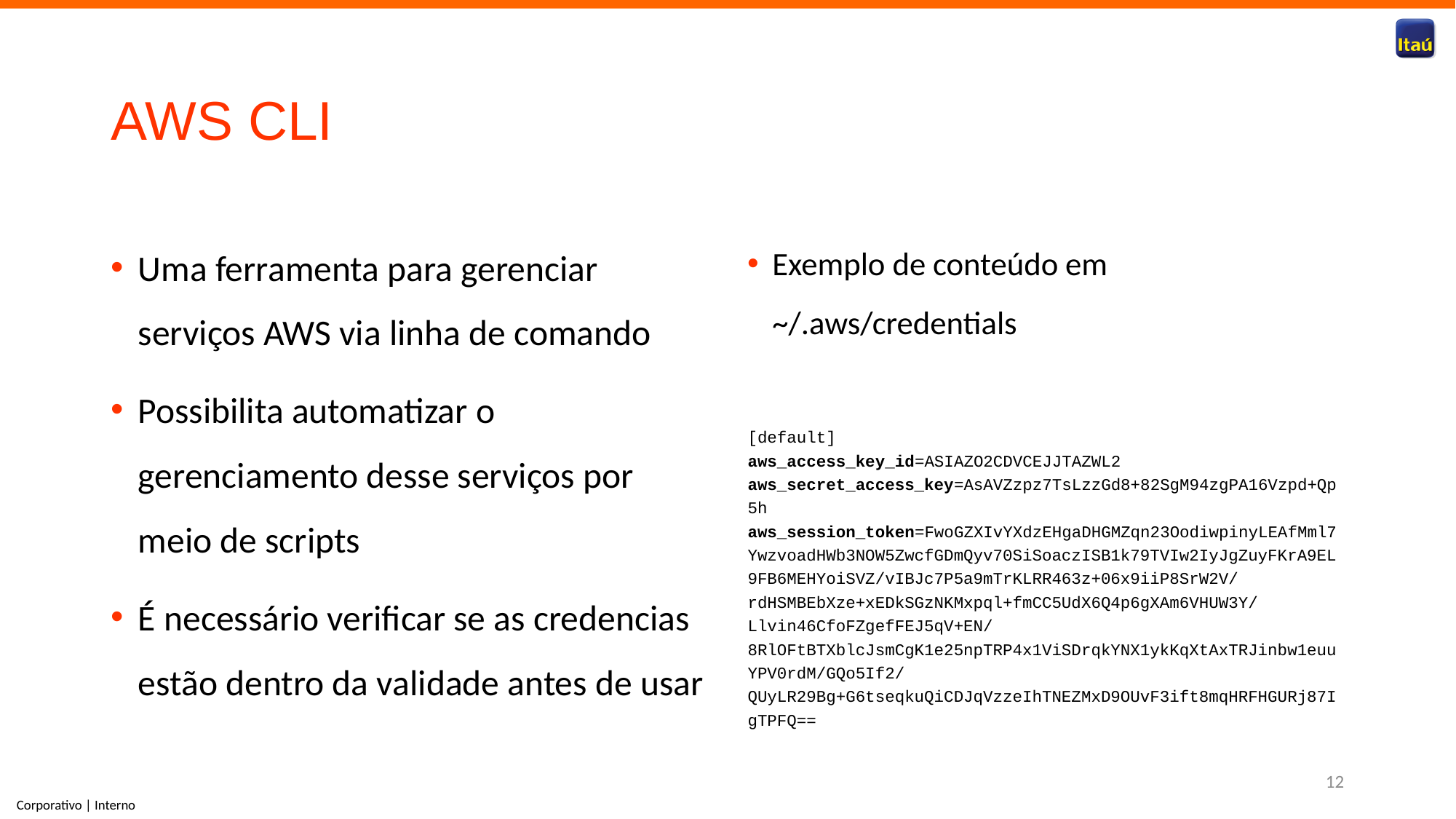

# AWS CLI
Uma ferramenta para gerenciar serviços AWS via linha de comando
Possibilita automatizar o gerenciamento desse serviços por meio de scripts
É necessário verificar se as credencias estão dentro da validade antes de usar
Exemplo de conteúdo em
~/.aws/credentials

[default]
aws_access_key_id=ASIAZO2CDVCEJJTAZWL2
aws_secret_access_key=AsAVZzpz7TsLzzGd8+82SgM94zgPA16Vzpd+Qp5h
aws_session_token=FwoGZXIvYXdzEHgaDHGMZqn23OodiwpinyLEAfMml7YwzvoadHWb3NOW5ZwcfGDmQyv70SiSoaczISB1k79TVIw2IyJgZuyFKrA9EL9FB6MEHYoiSVZ/vIBJc7P5a9mTrKLRR463z+06x9iiP8SrW2V/rdHSMBEbXze+xEDkSGzNKMxpql+fmCC5UdX6Q4p6gXAm6VHUW3Y/Llvin46CfoFZgefFEJ5qV+EN/8RlOFtBTXblcJsmCgK1e25npTRP4x1ViSDrqkYNX1ykKqXtAxTRJinbw1euuYPV0rdM/GQo5If2/QUyLR29Bg+G6tseqkuQiCDJqVzzeIhTNEZMxD9OUvF3ift8mqHRFHGURj87IgTPFQ==
12